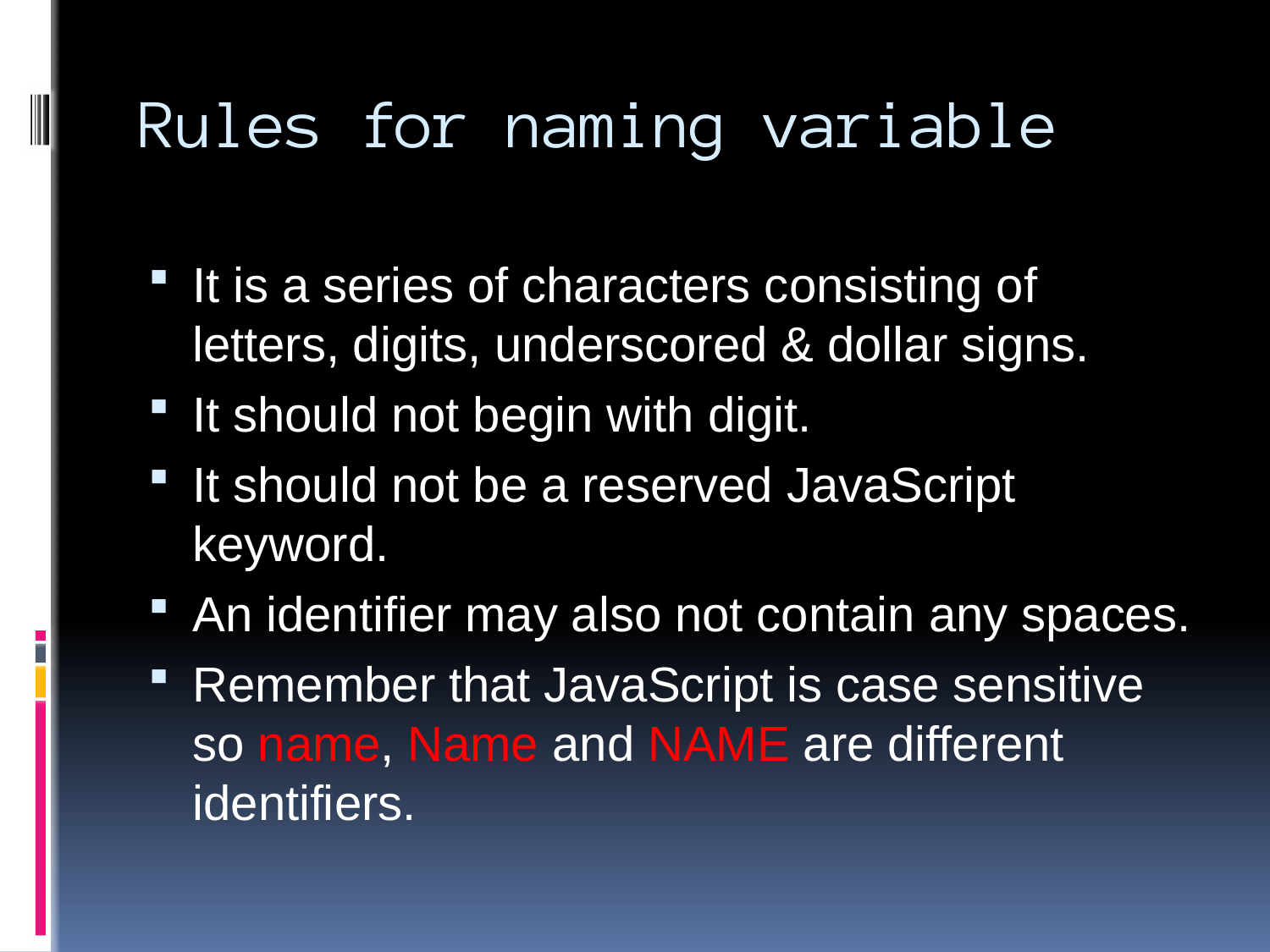

# Rules for naming variable
It is a series of characters consisting of letters, digits, underscored & dollar signs.
It should not begin with digit.
It should not be a reserved JavaScript keyword.
An identifier may also not contain any spaces.
Remember that JavaScript is case sensitive so name, Name and NAME are different identifiers.